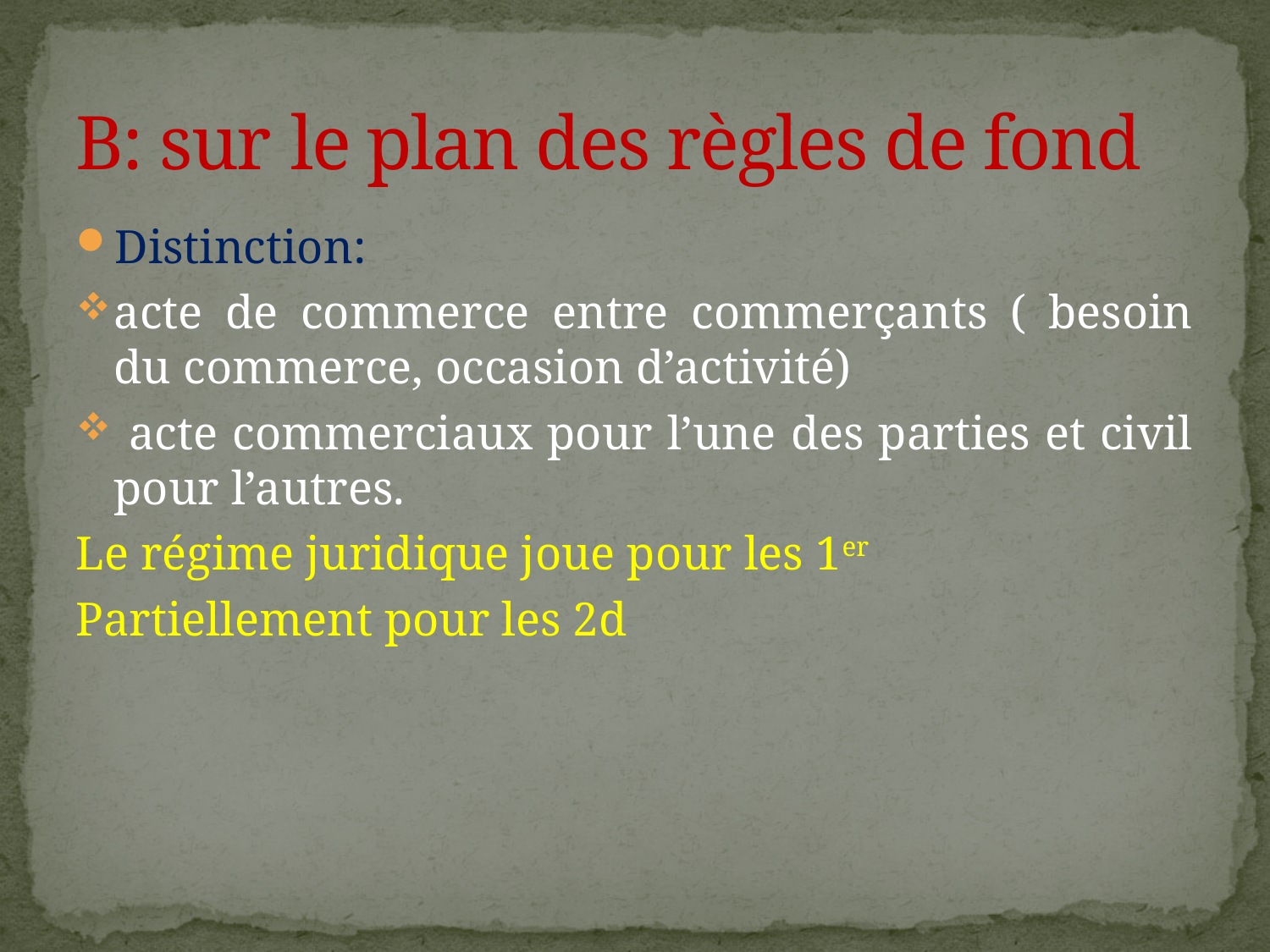

# B: sur le plan des règles de fond
Distinction:
acte de commerce entre commerçants ( besoin du commerce, occasion d’activité)
 acte commerciaux pour l’une des parties et civil pour l’autres.
Le régime juridique joue pour les 1er
Partiellement pour les 2d